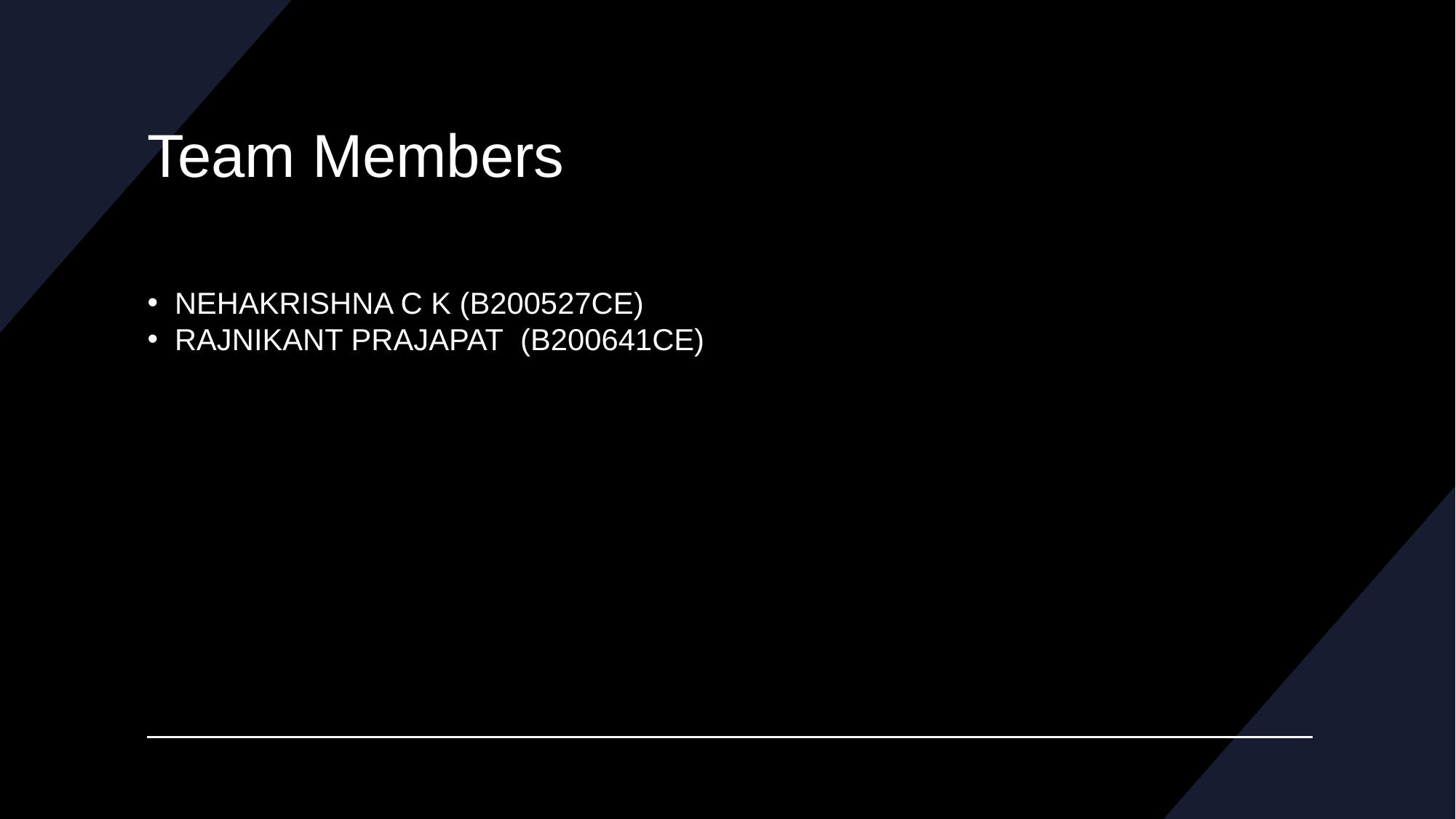

# Team Members

NEHAKRISHNA C K (B200527CE)
RAJNIKANT PRAJAPAT  (B200641CE)